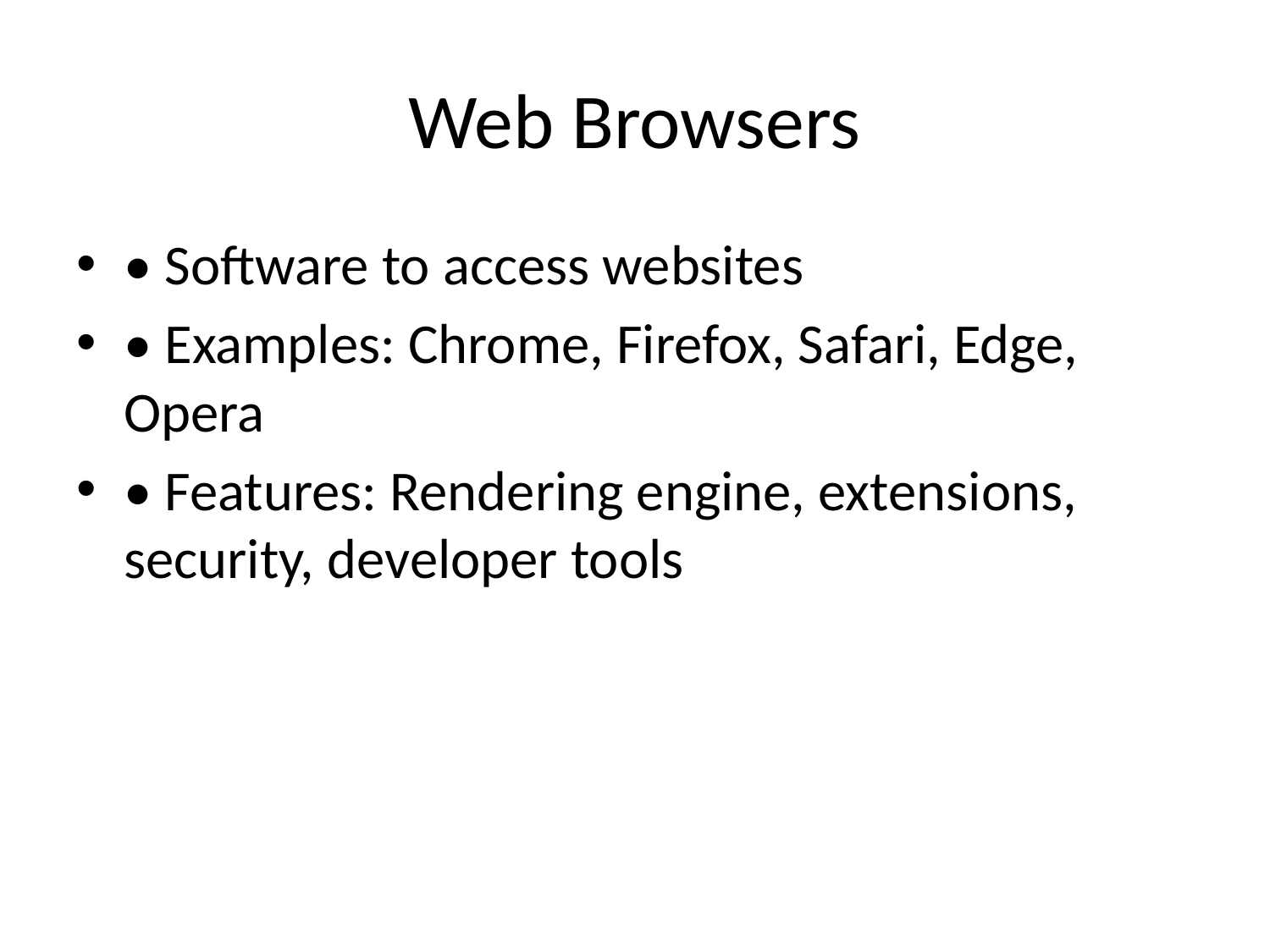

# Web Browsers
• Software to access websites
• Examples: Chrome, Firefox, Safari, Edge, Opera
• Features: Rendering engine, extensions, security, developer tools